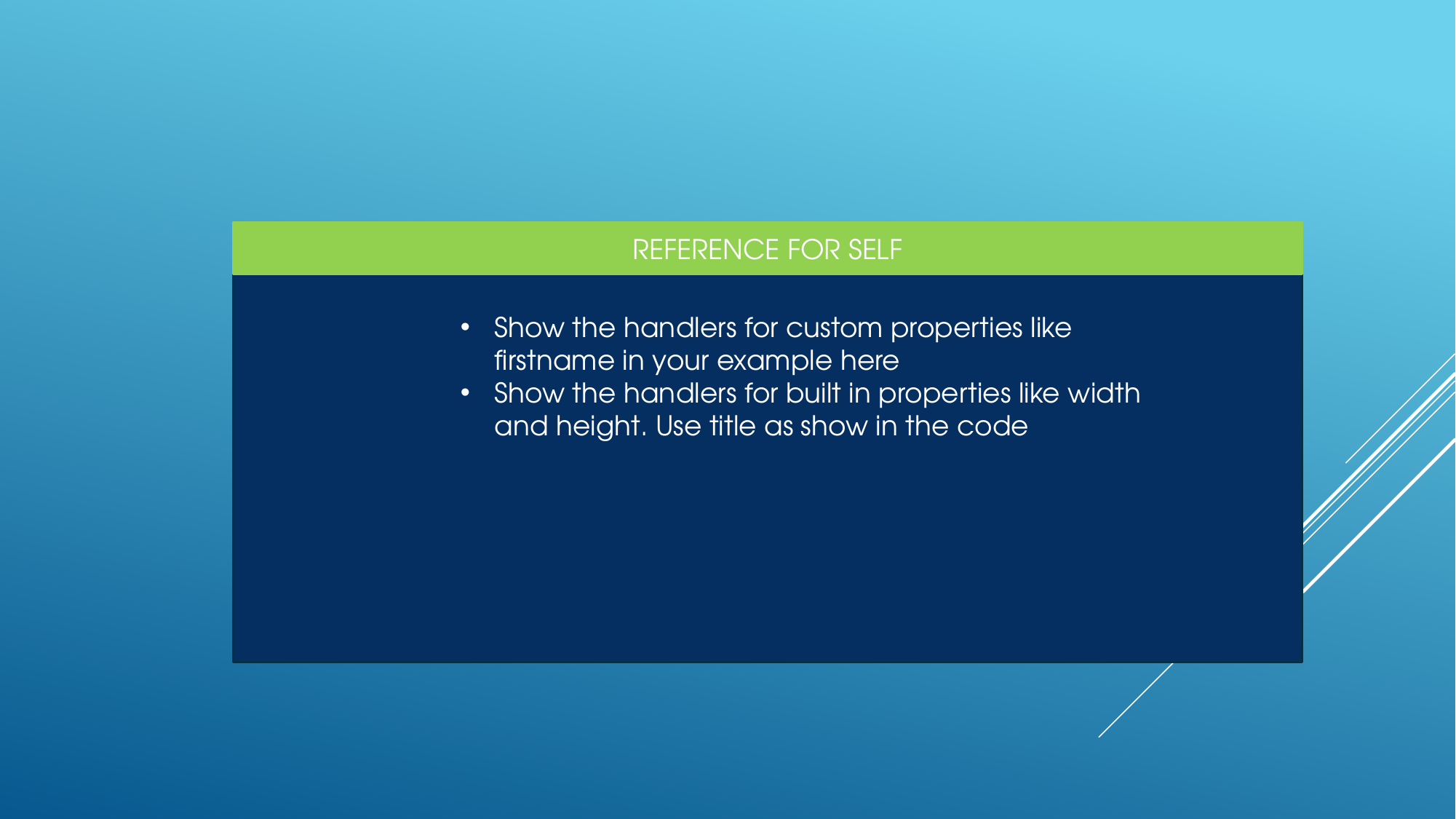

REFERENCE FOR SELF

Show the handlers for custom properties like firstname in your example here
Show the handlers for built in properties like width and height. Use title as show in the code